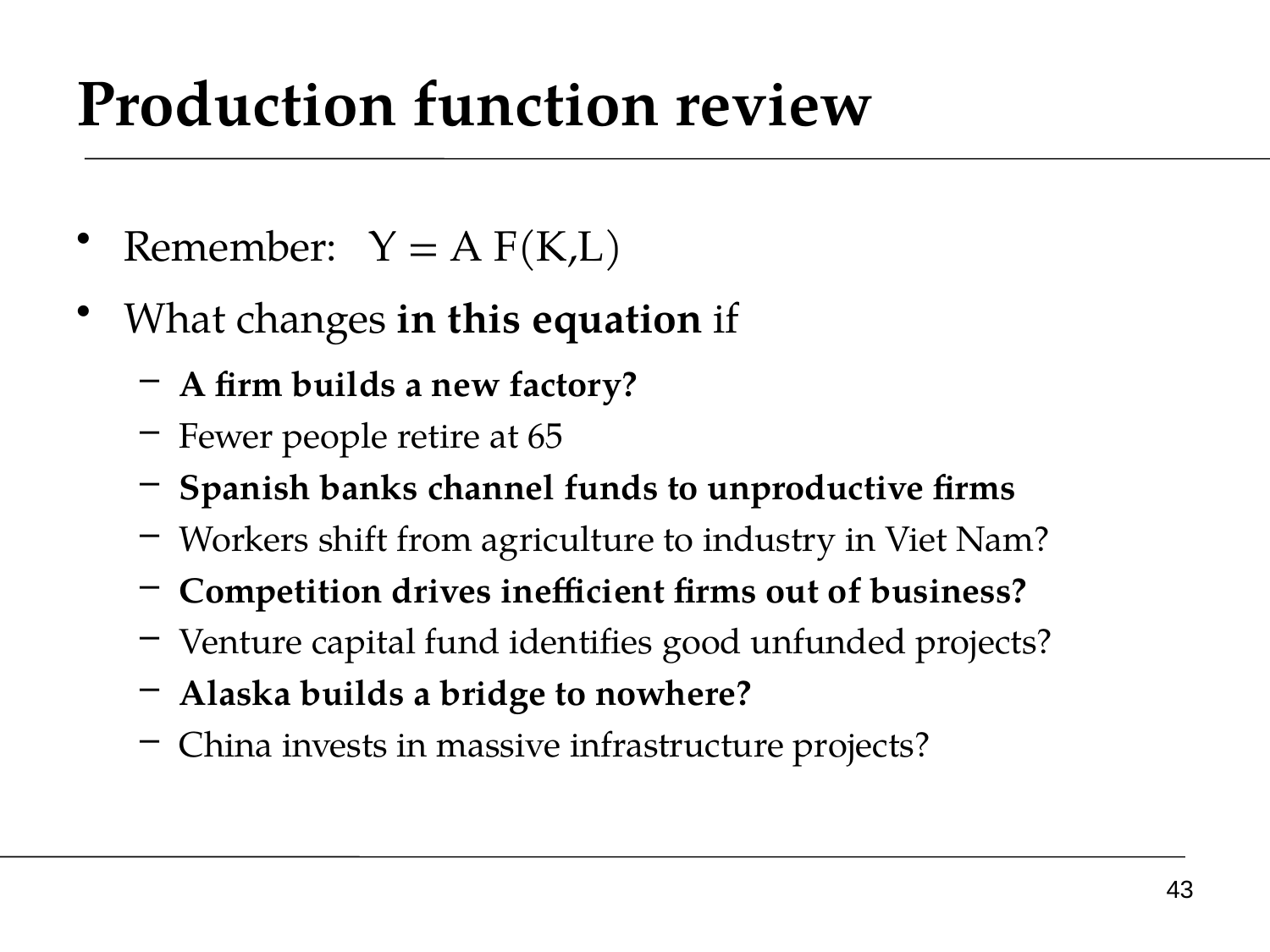

# Production function review
Remember:   Y = A F(K,L)
What changes in this equation if
A firm builds a new factory?
Fewer people retire at 65
Spanish banks channel funds to unproductive firms
Workers shift from agriculture to industry in Viet Nam?
Competition drives inefficient firms out of business?
Venture capital fund identifies good unfunded projects?
Alaska builds a bridge to nowhere?
China invests in massive infrastructure projects?
43